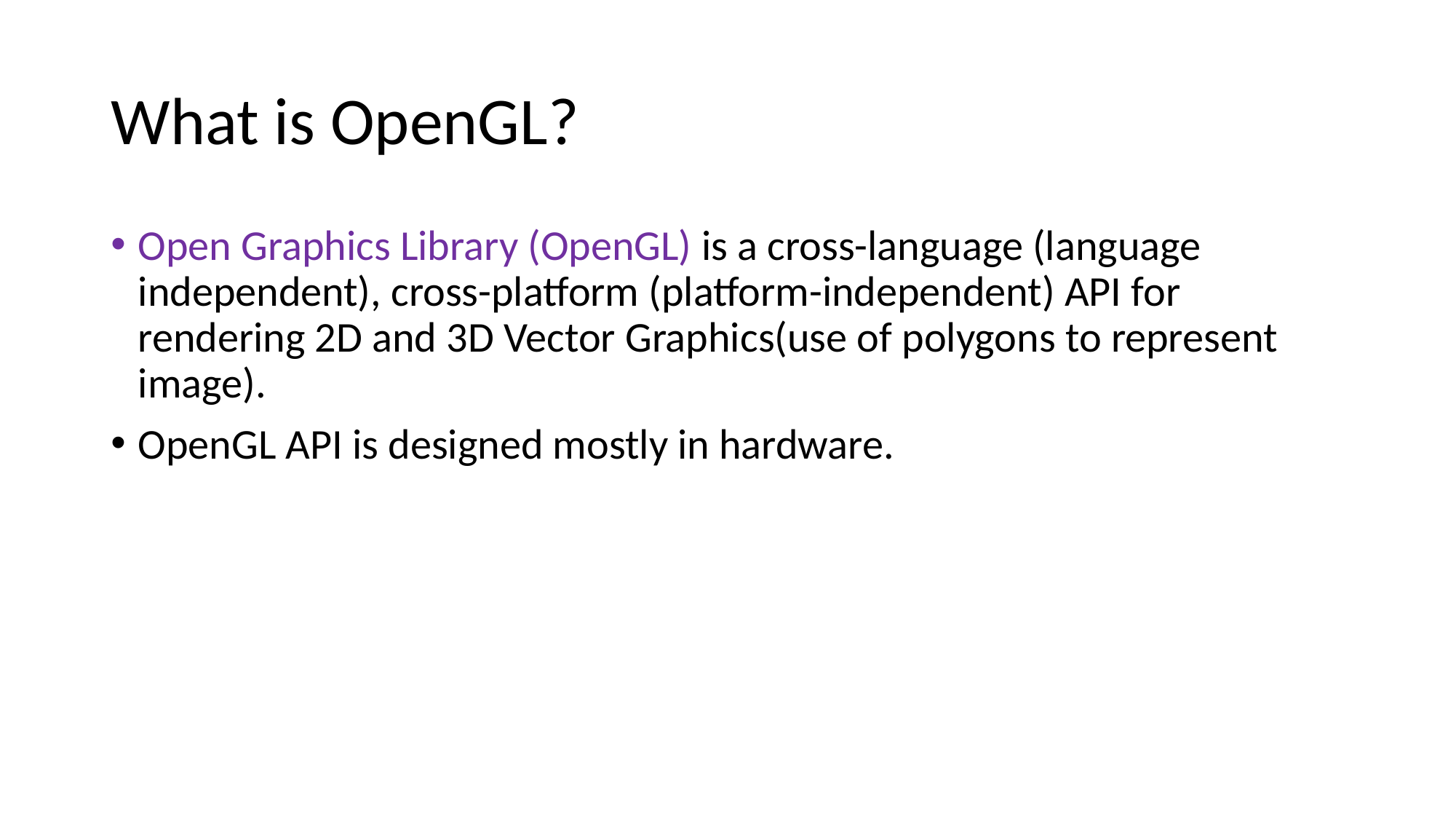

# What is OpenGL?
Open Graphics Library (OpenGL) is a cross-language (language independent), cross-platform (platform-independent) API for rendering 2D and 3D Vector Graphics(use of polygons to represent image).
OpenGL API is designed mostly in hardware.